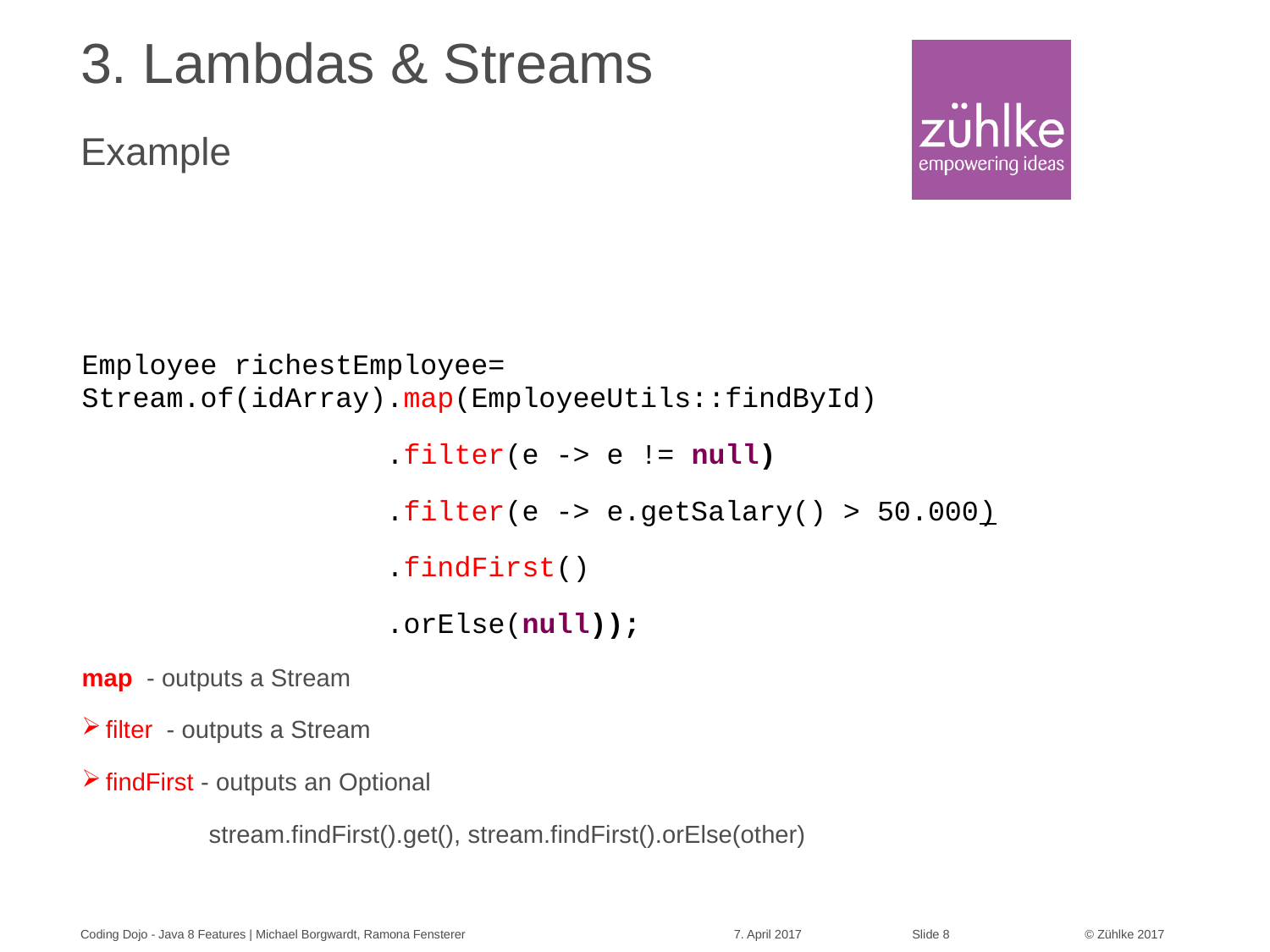

# 3. Lambdas & Streams
Example

Employee richestEmployee=                 Stream.of(idArray).map(EmployeeUtils::findById)
		   .filter(e -> e != null)
		   .filter(e -> e.getSalary() > 50.000)
		   .findFirst()
		   .orElse(null));
map  - outputs a Stream
filter  - outputs a Stream
findFirst - outputs an Optional
	stream.findFirst().get(), stream.findFirst().orElse(other)